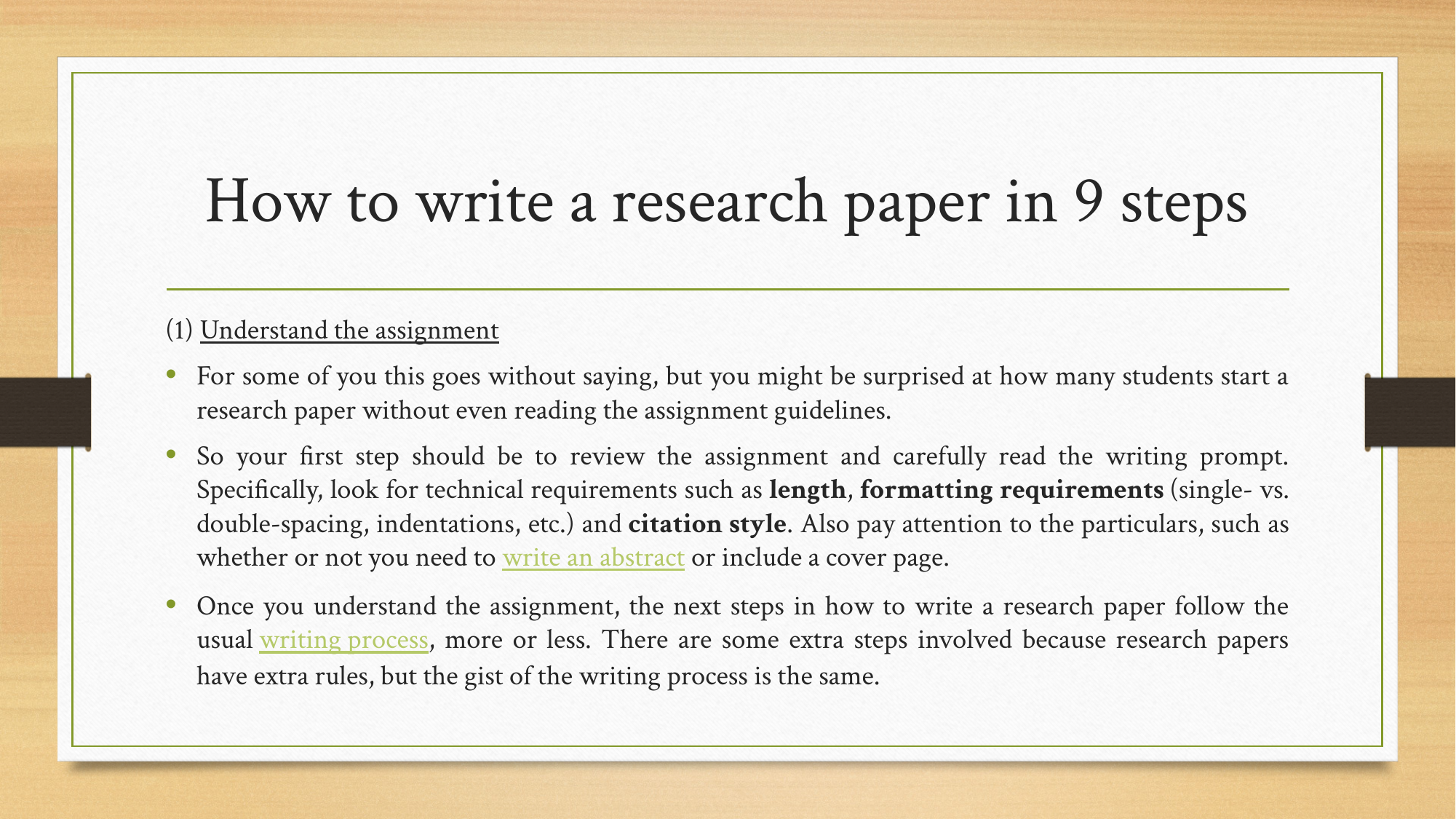

# How to write a research paper in 9 steps
(1) Understand the assignment
For some of you this goes without saying, but you might be surprised at how many students start a research paper without even reading the assignment guidelines.
So your first step should be to review the assignment and carefully read the writing prompt. Specifically, look for technical requirements such as length, formatting requirements (single- vs. double-spacing, indentations, etc.) and citation style. Also pay attention to the particulars, such as whether or not you need to write an abstract or include a cover page.
Once you understand the assignment, the next steps in how to write a research paper follow the usual writing process, more or less. There are some extra steps involved because research papers have extra rules, but the gist of the writing process is the same.